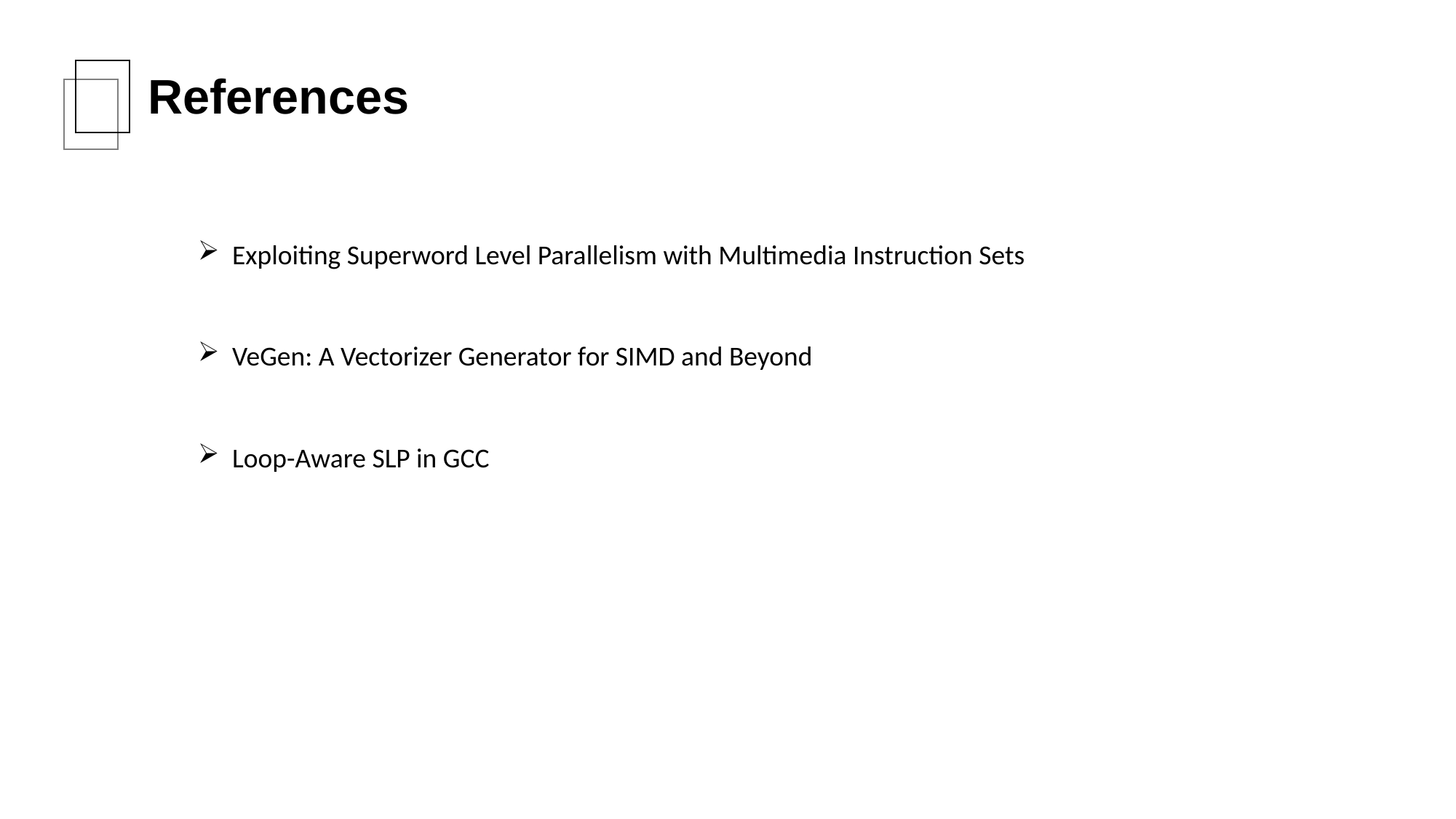

References

Exploiting Superword Level Parallelism with Multimedia Instruction Sets

VeGen: A Vectorizer Generator for SIMD and Beyond
Loop-Aware SLP in GCC